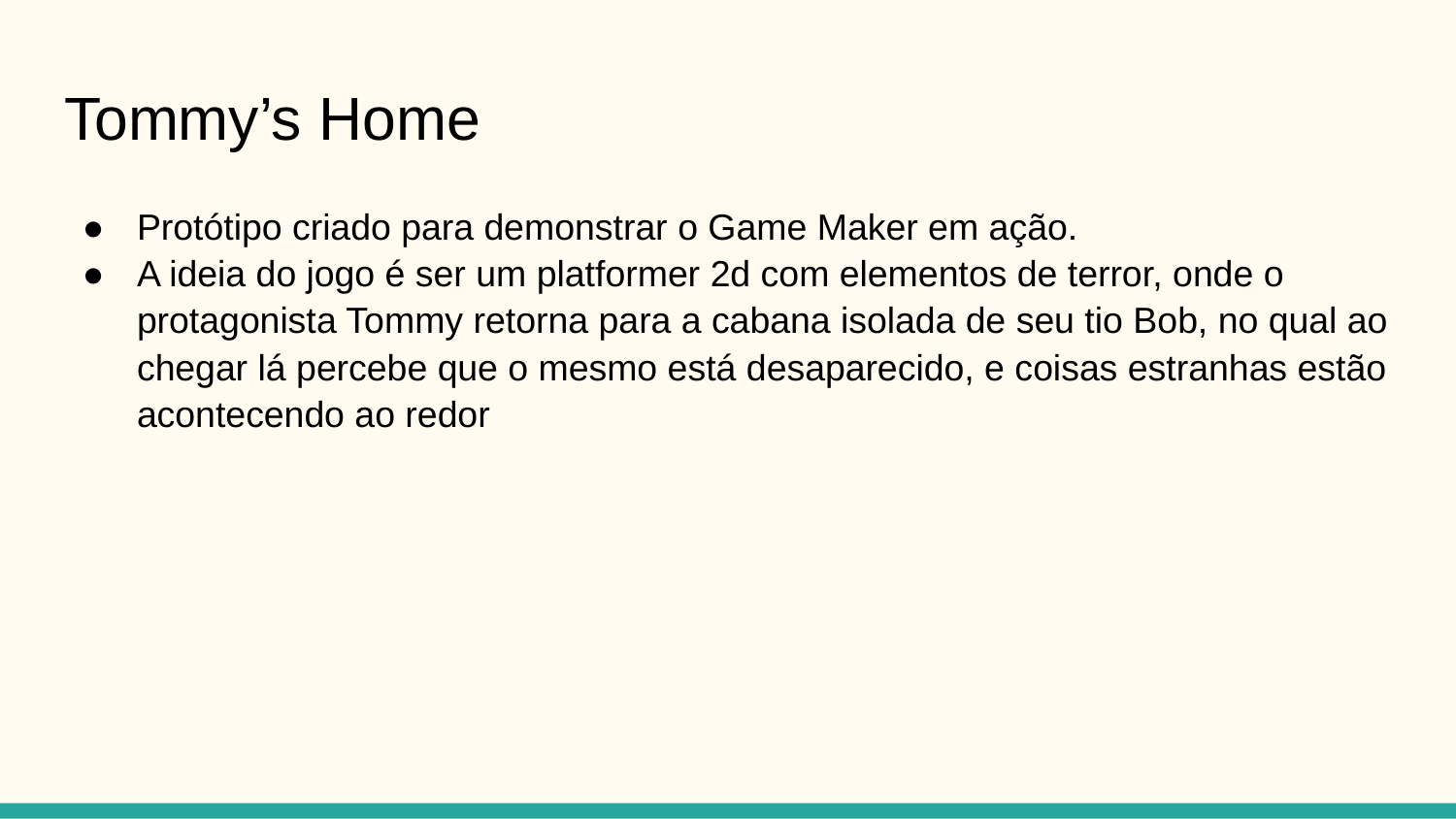

# Tommy’s Home
Protótipo criado para demonstrar o Game Maker em ação.
A ideia do jogo é ser um platformer 2d com elementos de terror, onde o protagonista Tommy retorna para a cabana isolada de seu tio Bob, no qual ao chegar lá percebe que o mesmo está desaparecido, e coisas estranhas estão acontecendo ao redor